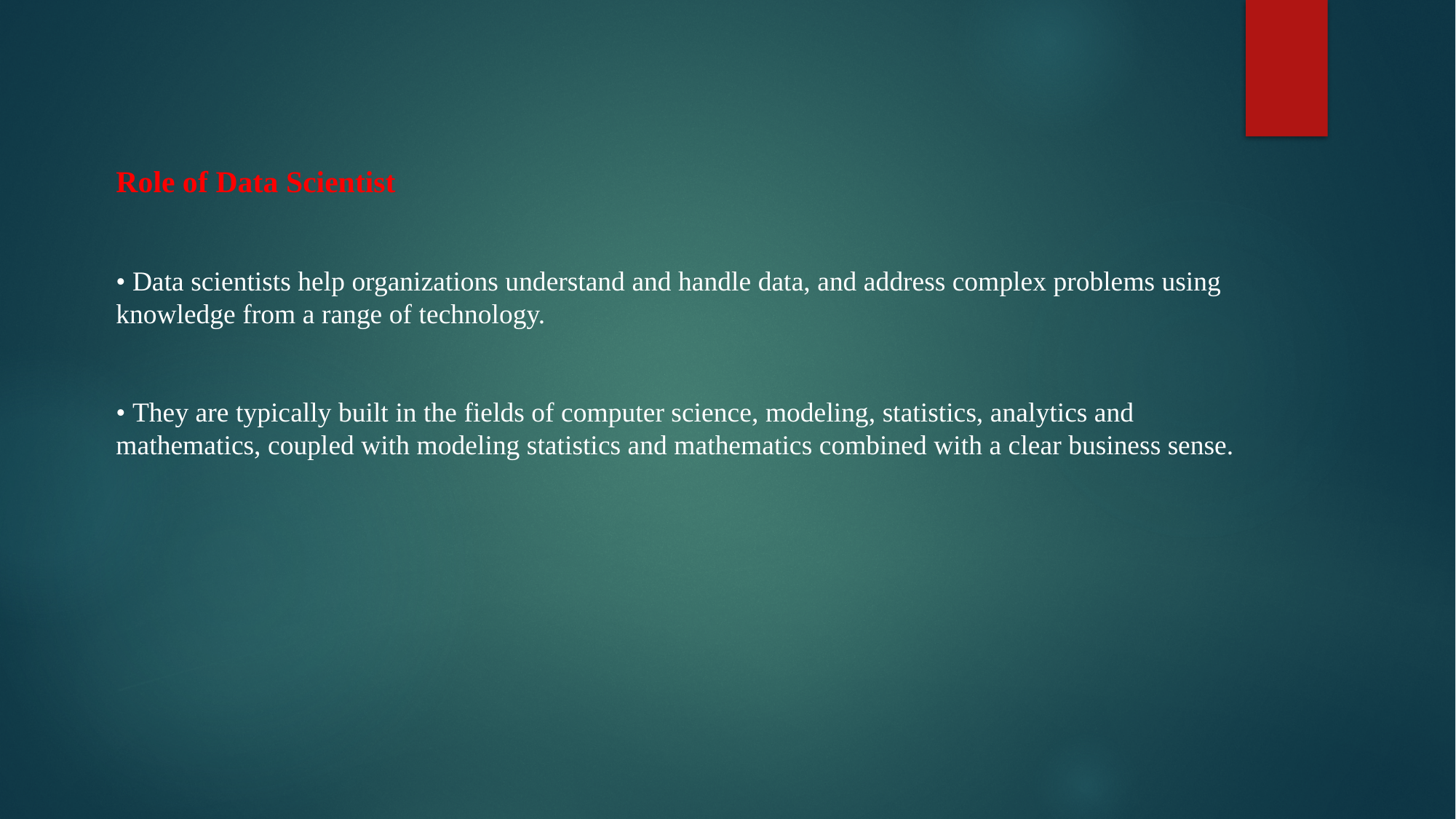

Role of Data Scientist

• Data scientists help organizations understand and handle data, and address complex problems using knowledge from a range of technology.

• They are typically built in the fields of computer science, modeling, statistics, analytics and mathematics, coupled with modeling statistics and mathematics combined with a clear business sense.